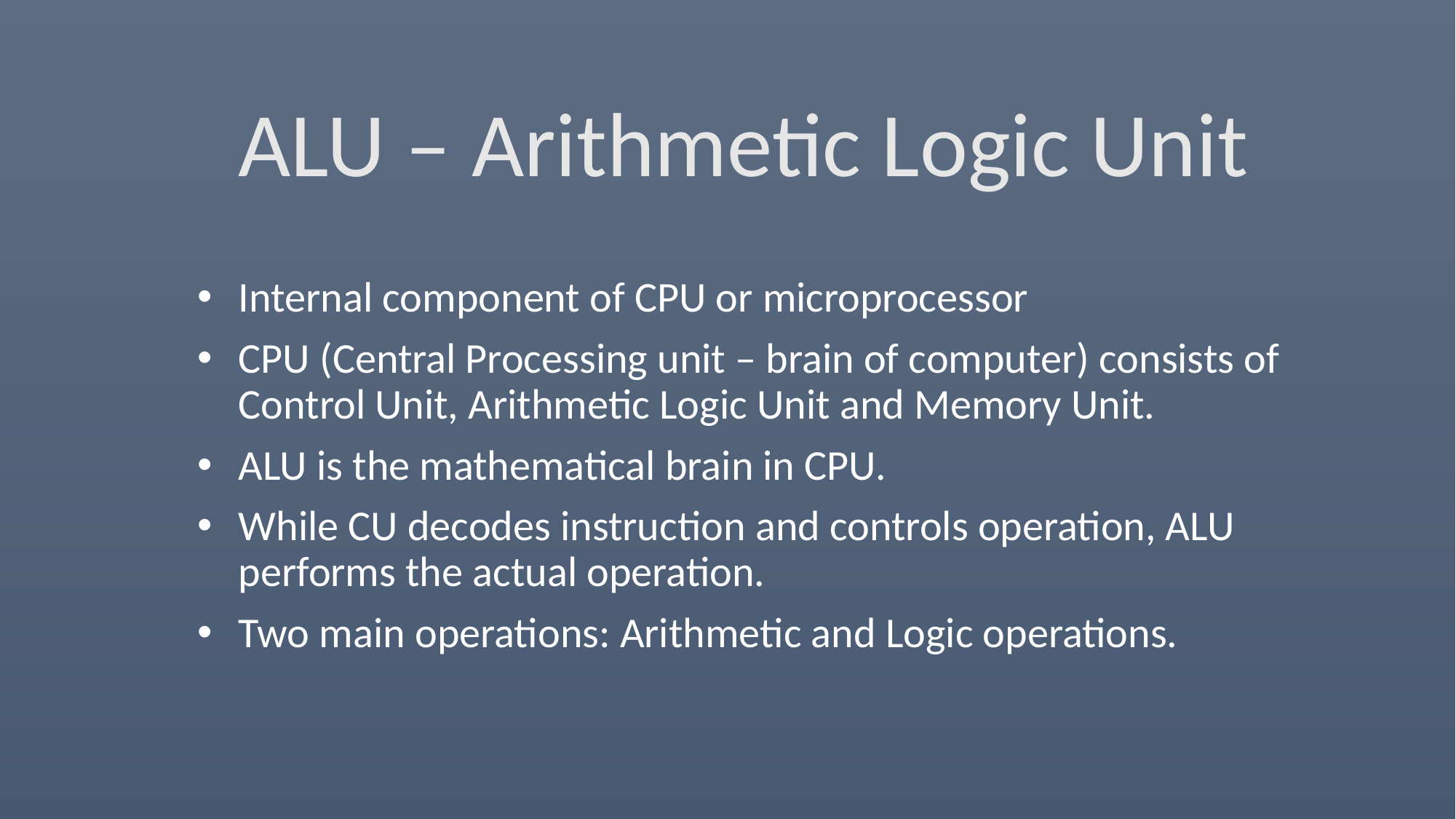

# ALU – Arithmetic Logic Unit
Internal component of CPU or microprocessor
CPU (Central Processing unit – brain of computer) consists of Control Unit, Arithmetic Logic Unit and Memory Unit.
ALU is the mathematical brain in CPU.
While CU decodes instruction and controls operation, ALU performs the actual operation.
Two main operations: Arithmetic and Logic operations.